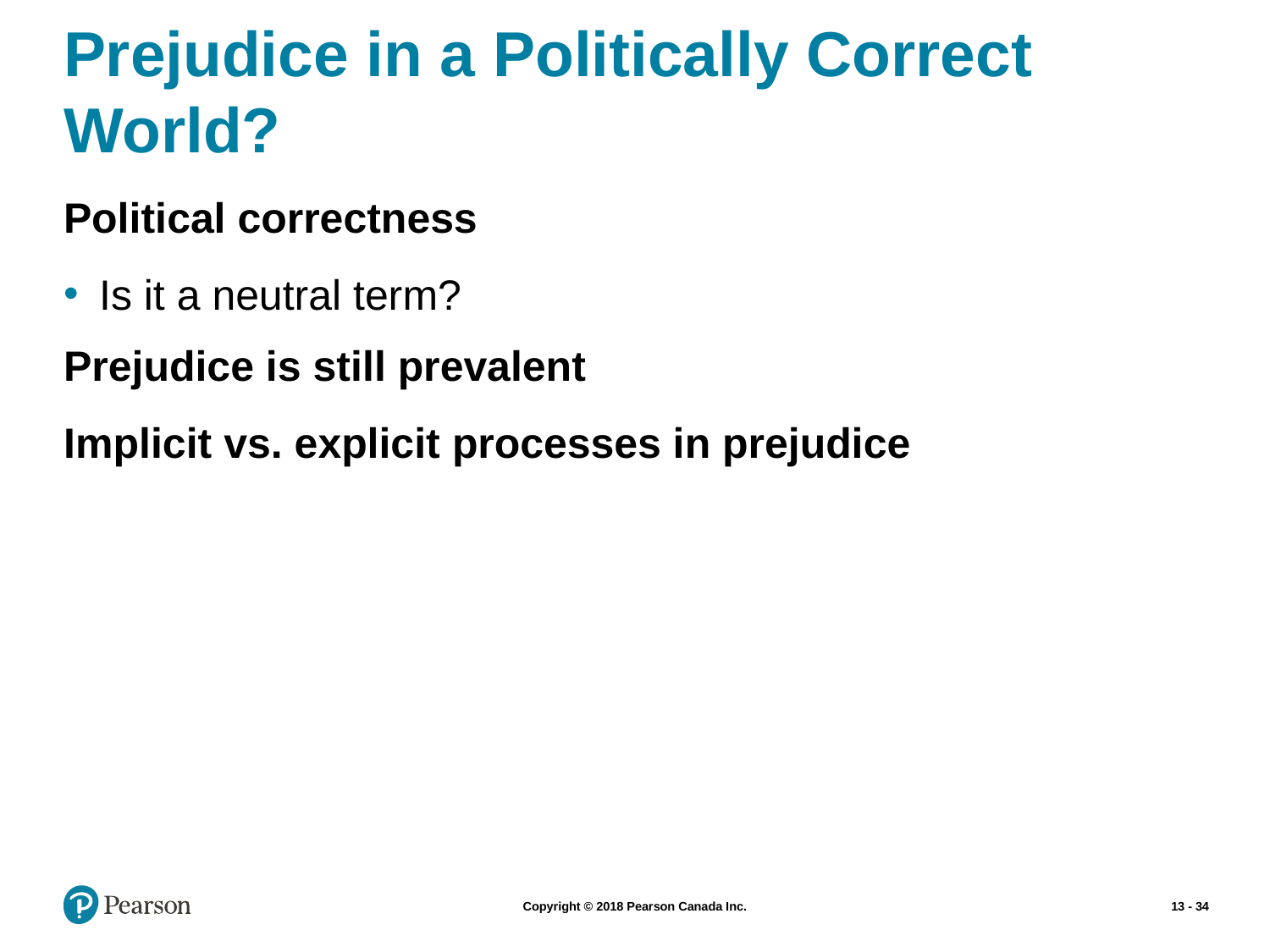

# Prejudice in a Politically Correct World?
Political correctness
Is it a neutral term?
Prejudice is still prevalent
Implicit vs. explicit processes in prejudice